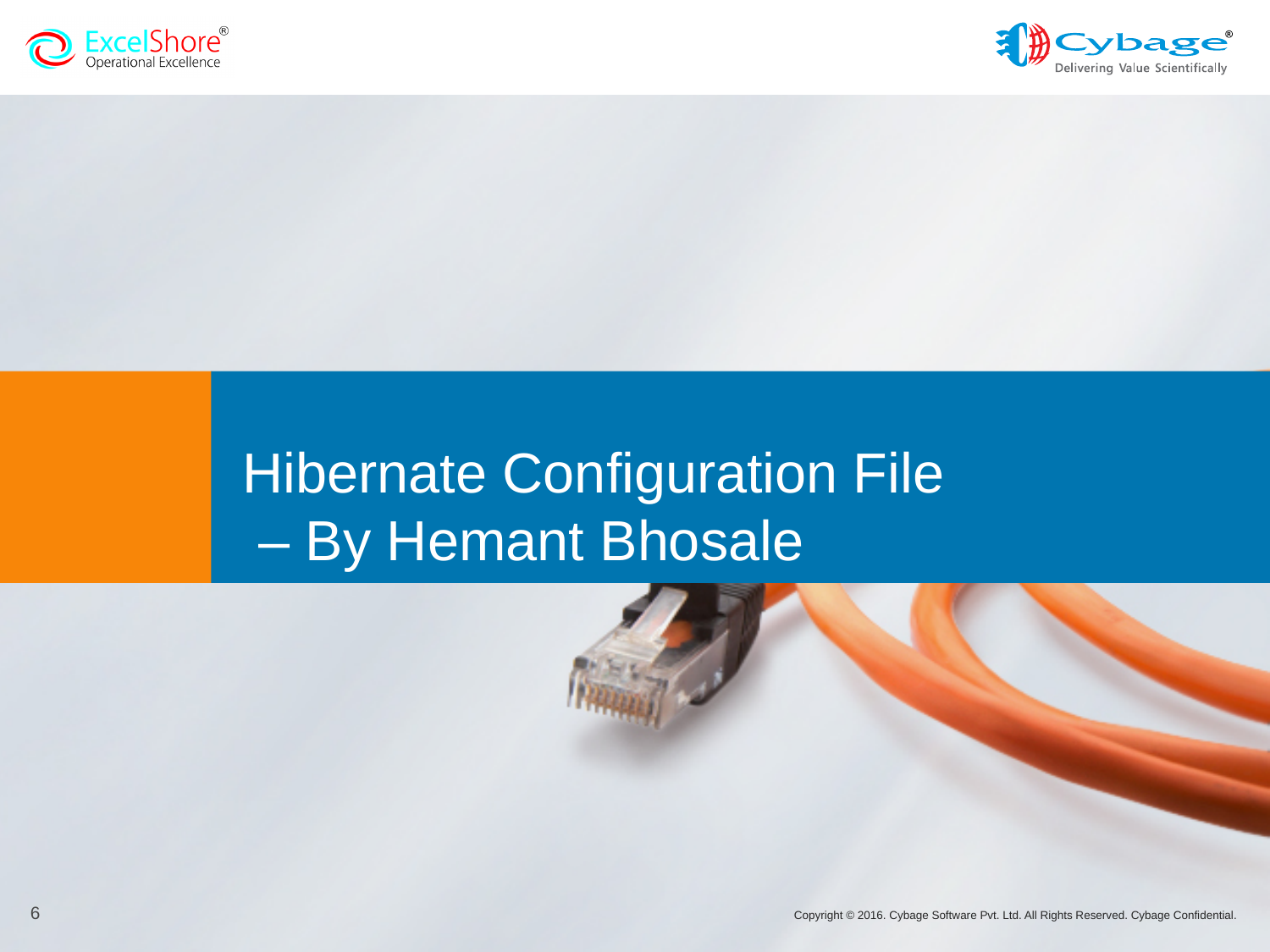

Hibernate Configuration File
 – By Hemant Bhosale
6